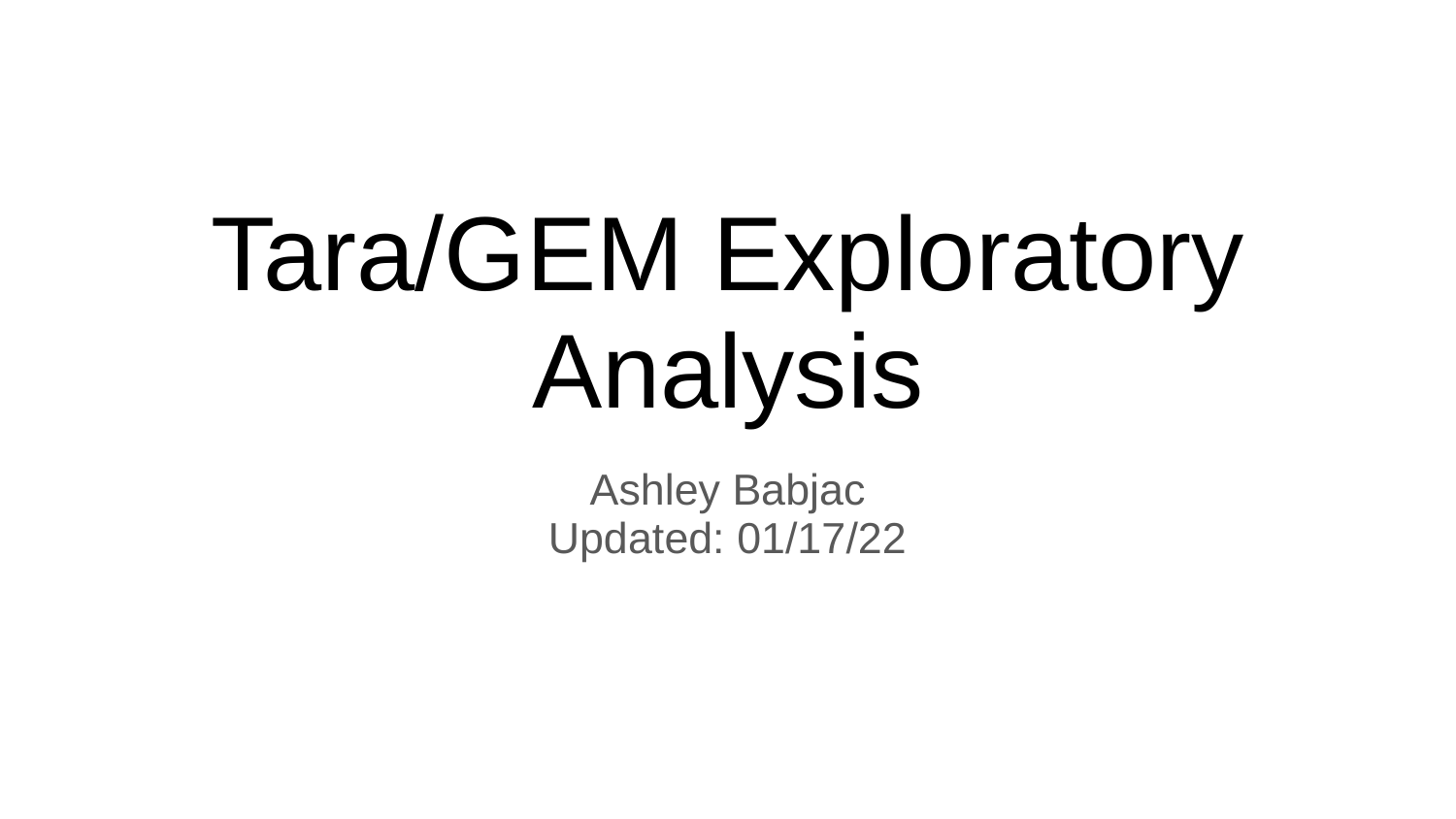

# Tara/GEM Exploratory Analysis
Ashley Babjac
Updated: 01/17/22